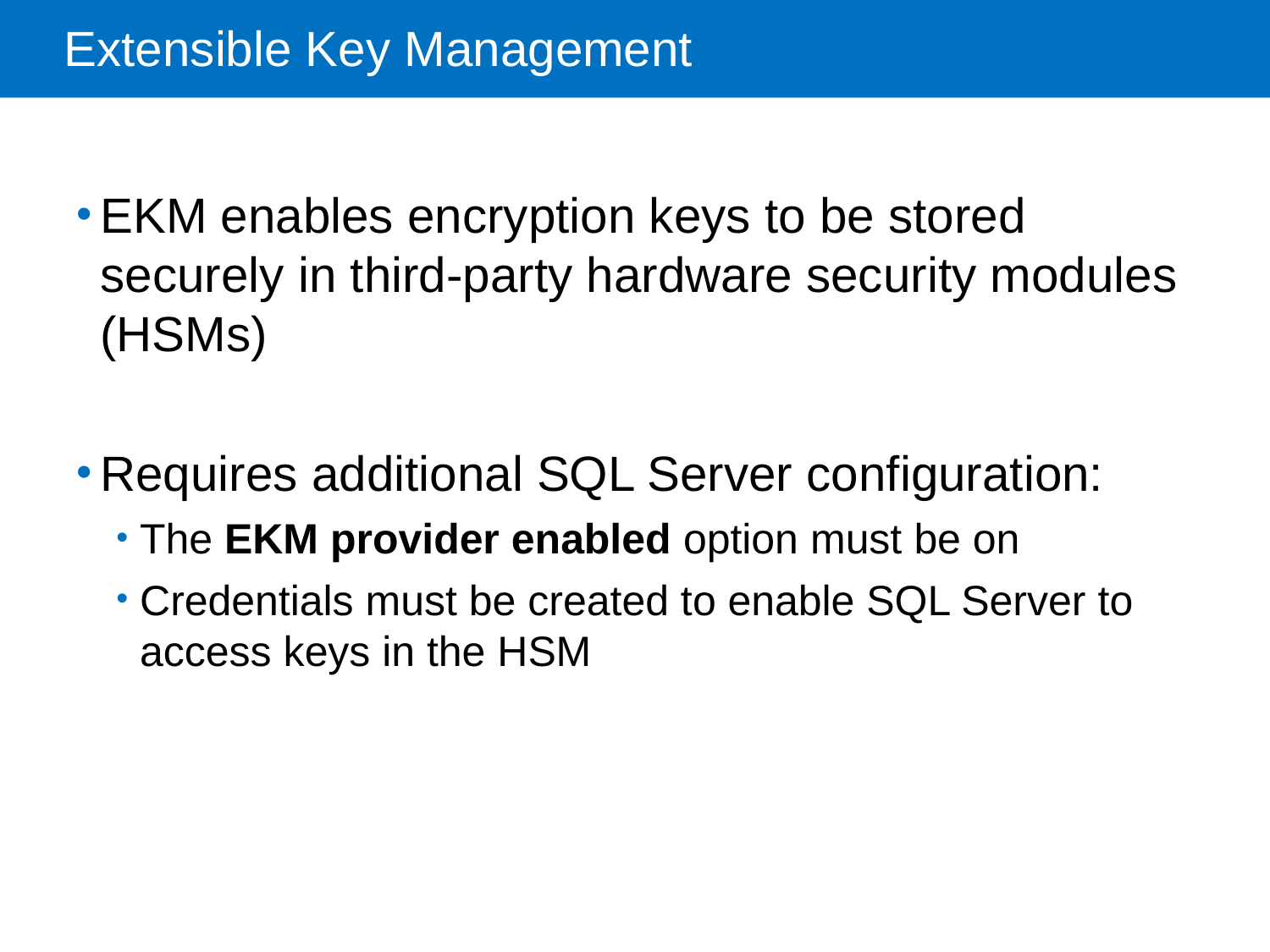

# Extensible Key Management
EKM enables encryption keys to be stored securely in third-party hardware security modules (HSMs)

Requires additional SQL Server configuration:
The EKM provider enabled option must be on
Credentials must be created to enable SQL Server to access keys in the HSM